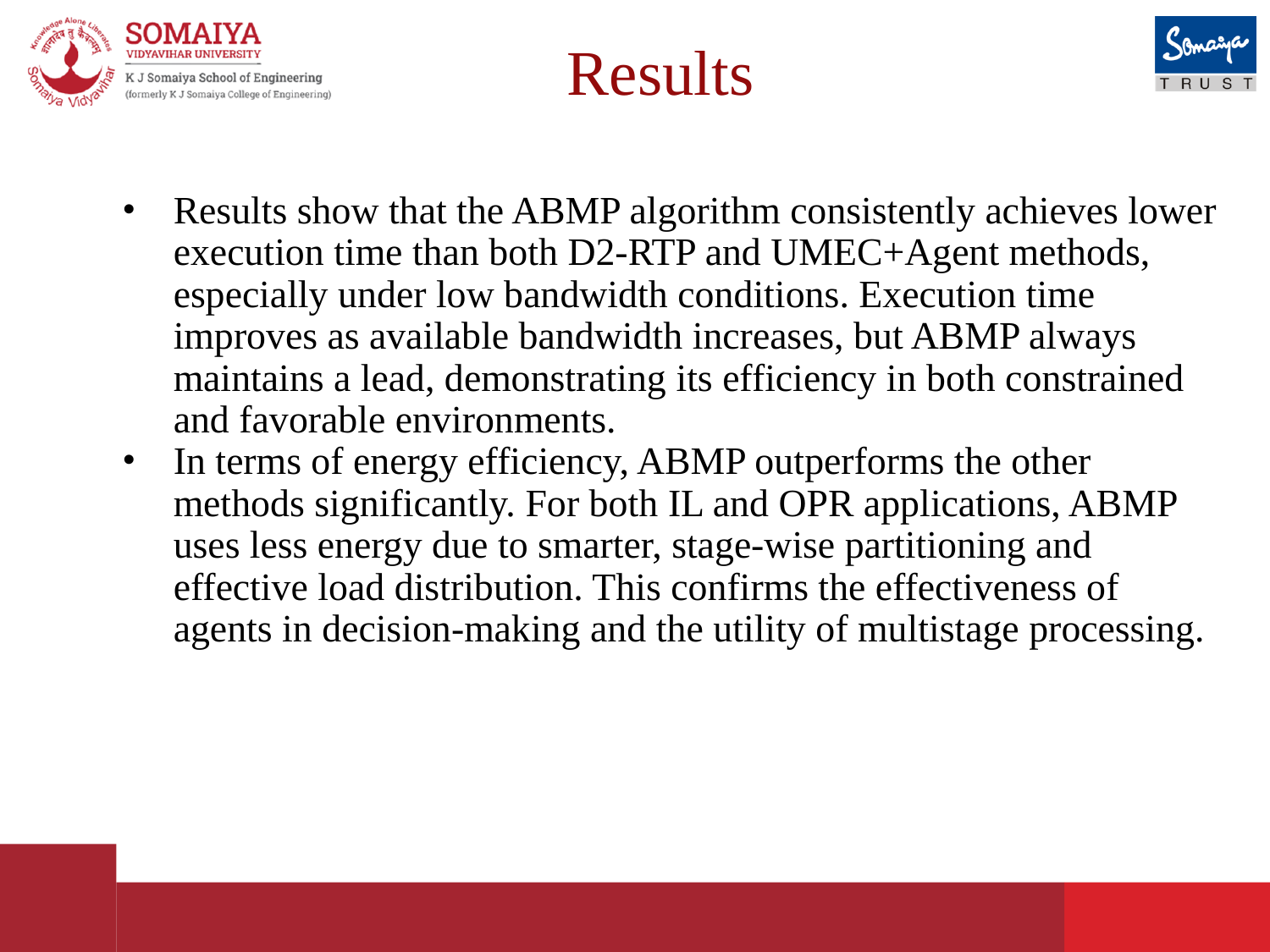

# Results
Results show that the ABMP algorithm consistently achieves lower execution time than both D2-RTP and UMEC+Agent methods, especially under low bandwidth conditions. Execution time improves as available bandwidth increases, but ABMP always maintains a lead, demonstrating its efficiency in both constrained and favorable environments.
In terms of energy efficiency, ABMP outperforms the other methods significantly. For both IL and OPR applications, ABMP uses less energy due to smarter, stage-wise partitioning and effective load distribution. This confirms the effectiveness of agents in decision-making and the utility of multistage processing.